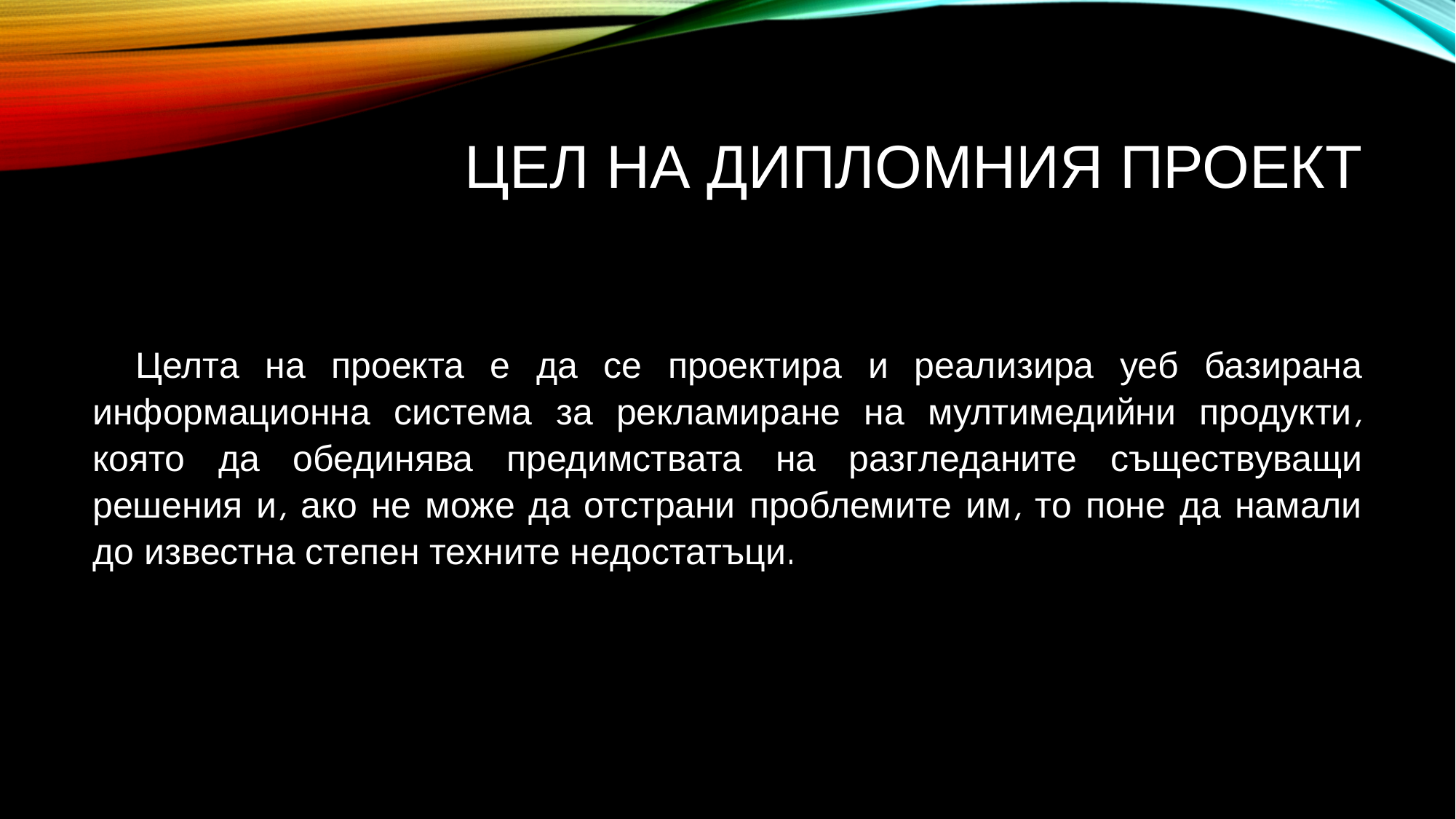

# Цел на дипломния проект
Целта на проекта е да се проектира и реализира уеб базирана информационна система за рекламиране на мултимедийни продукти, която да обединява предимствата на разгледаните съществуващи решения и, ако не може да отстрани проблемите им, то поне да намали до известна степен техните недостатъци.